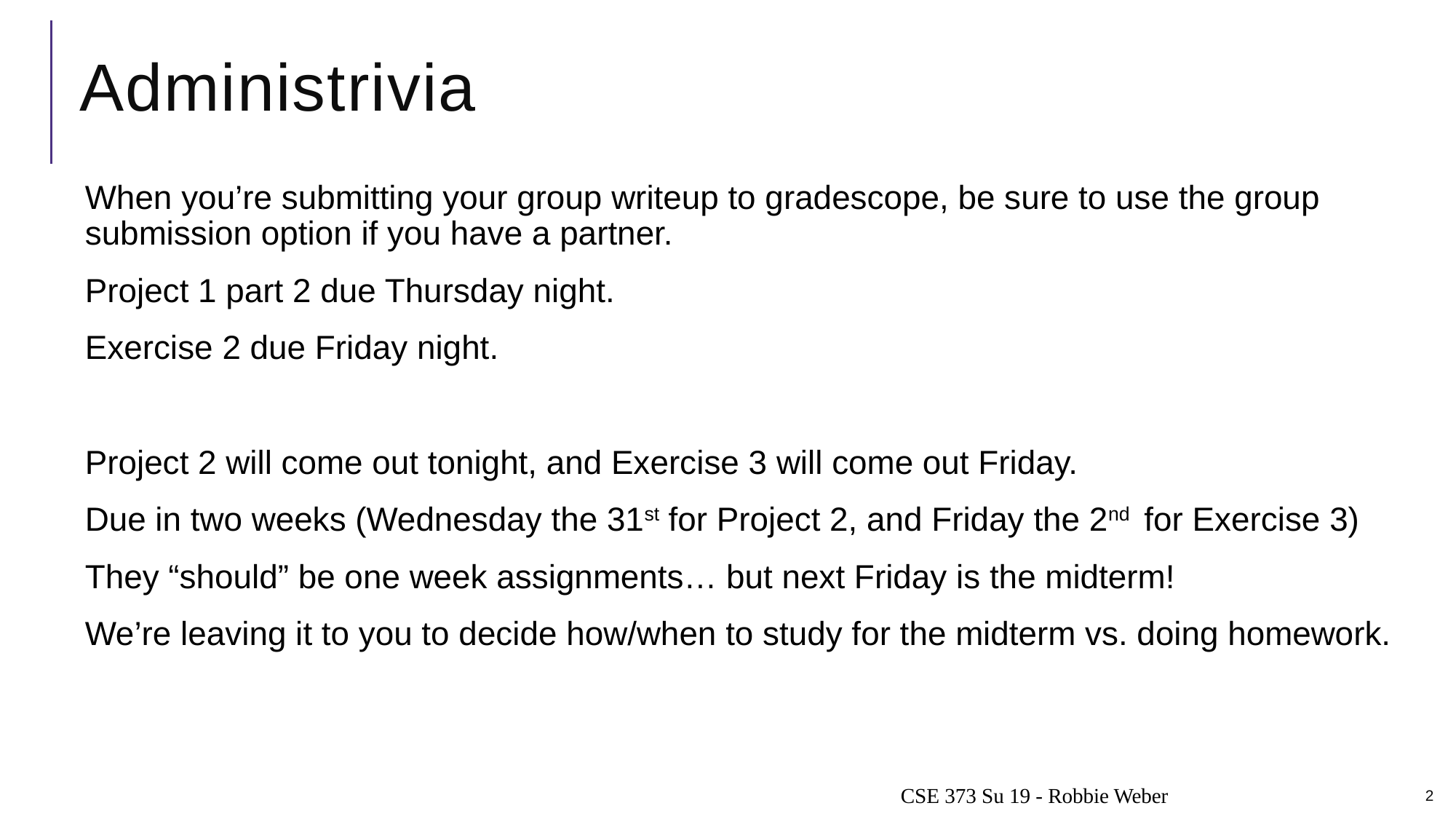

# Administrivia
When you’re submitting your group writeup to gradescope, be sure to use the group submission option if you have a partner.
Project 1 part 2 due Thursday night.
Exercise 2 due Friday night.

Project 2 will come out tonight, and Exercise 3 will come out Friday.
Due in two weeks (Wednesday the 31st for Project 2, and Friday the 2nd  for Exercise 3)
They “should” be one week assignments… but next Friday is the midterm!
We’re leaving it to you to decide how/when to study for the midterm vs. doing homework.
CSE 373 Su 19 - Robbie Weber
2